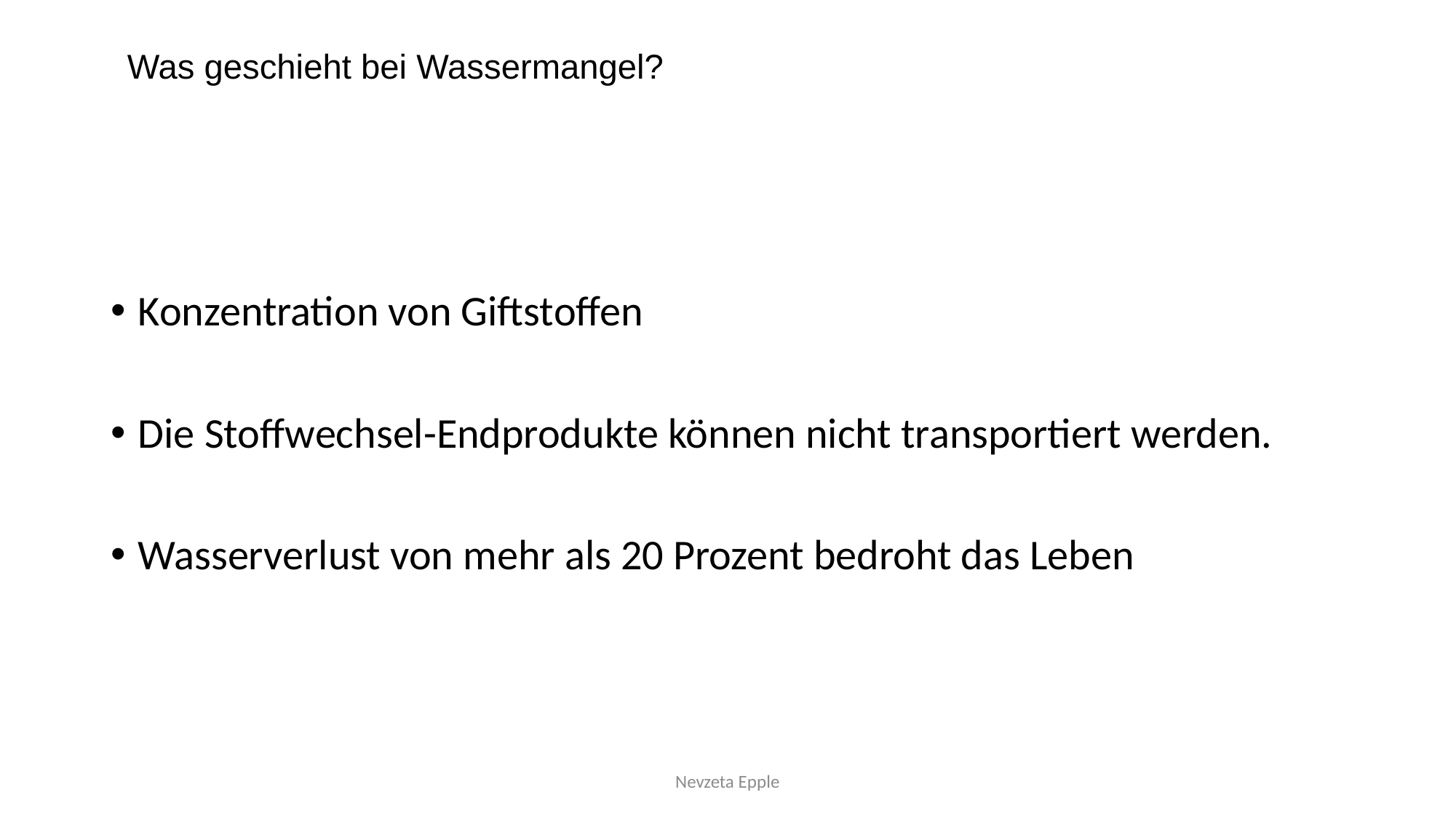

# Was geschieht bei Wassermangel?

Konzentration von Giftstoffen

Die Stoffwechsel-Endprodukte können nicht transportiert werden.

Wasserverlust von mehr als 20 Prozent bedroht das Leben

Nevzeta Epple